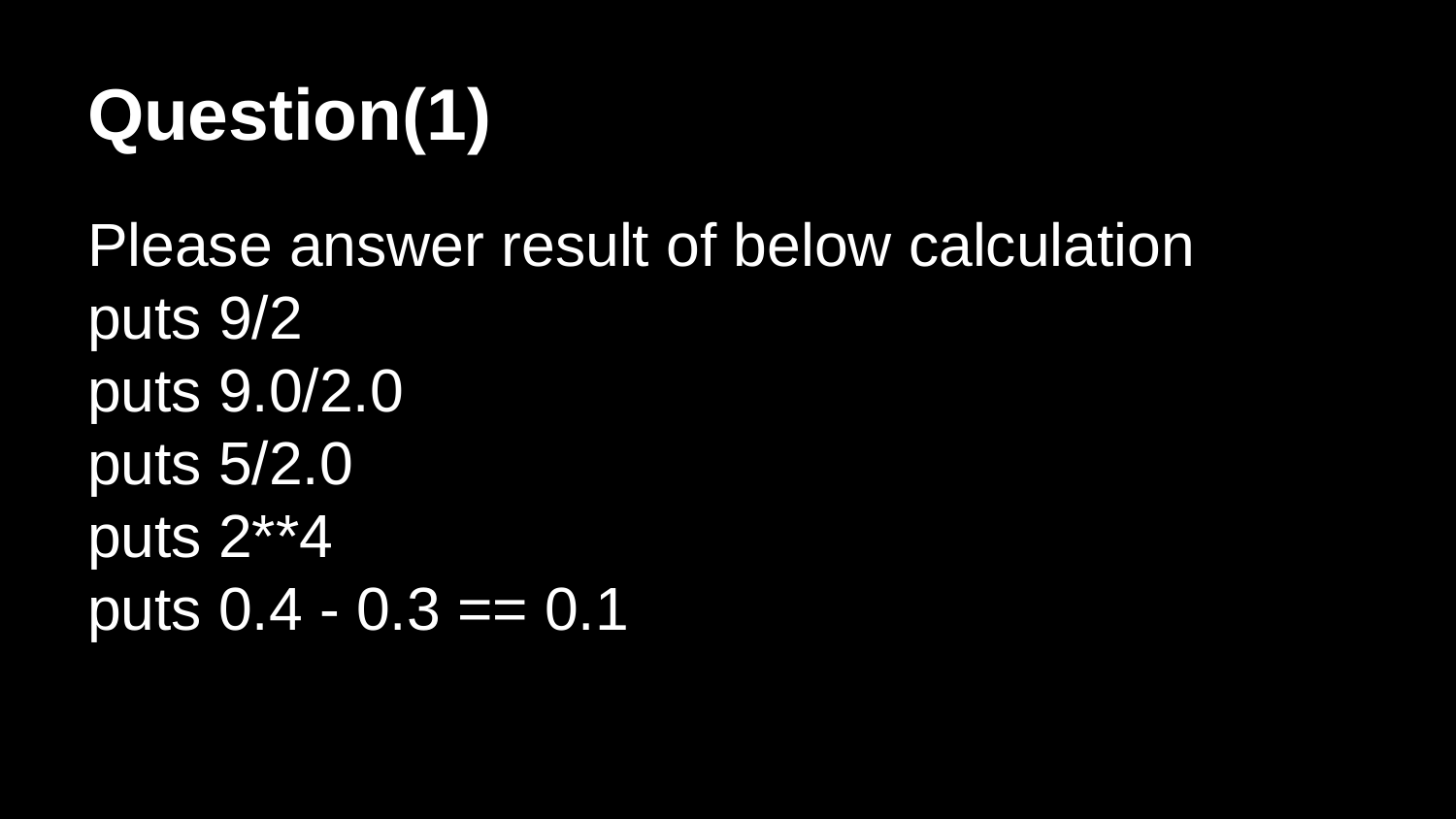

# Question(1)
Please answer result of below calculation
puts 9/2
puts 9.0/2.0
puts 5/2.0
puts 2**4
puts 0.4 - 0.3 == 0.1